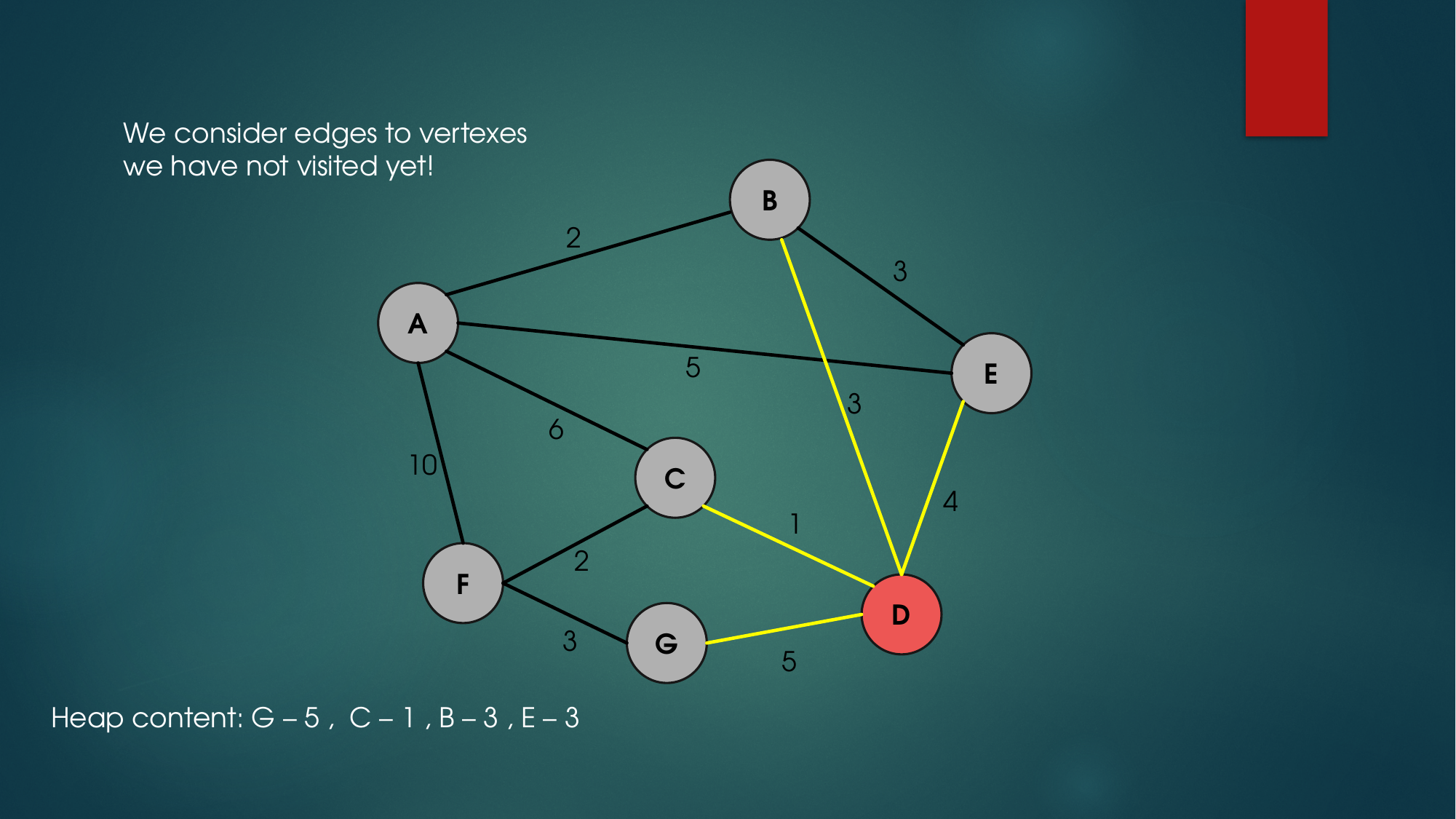

We consider edges to vertexes
we have not visited yet!
B
2
3
A
E
5
3
6
C
10
4
1
2
F
D
G
3
5
Heap content: G – 5 ,  C – 1 , B – 3 , E – 3